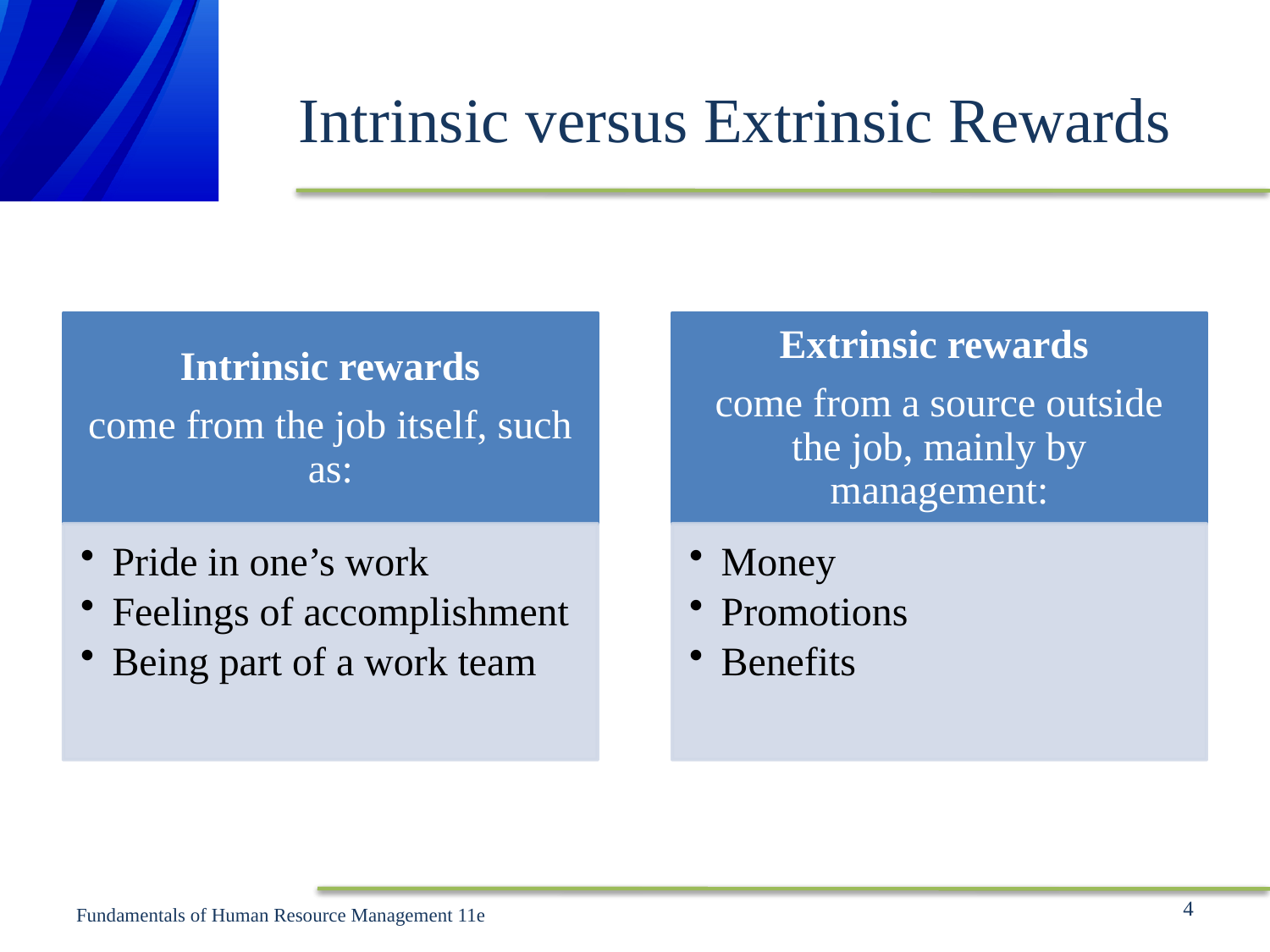

# Intrinsic versus Extrinsic Rewards
Intrinsic rewards
come from the job itself, such as:
Pride in one’s work
Feelings of accomplishment
Being part of a work team
Extrinsic rewards
come from a source outside the job, mainly by management:
Money
Promotions
Benefits

4
Fundamentals of Human Resource Management 11e